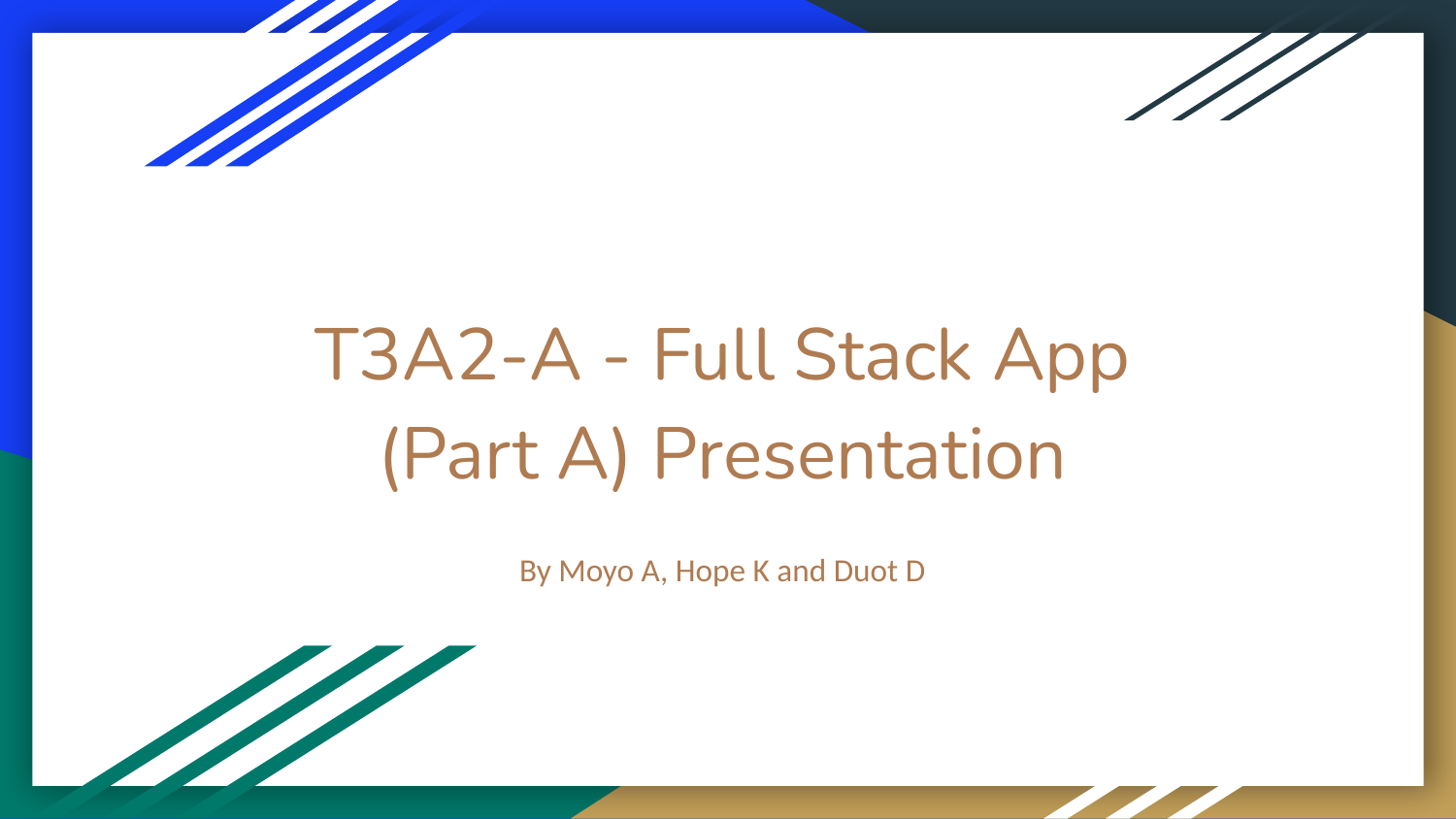

# T3A2-A - Full Stack App (Part A) Presentation
By Moyo A, Hope K and Duot D